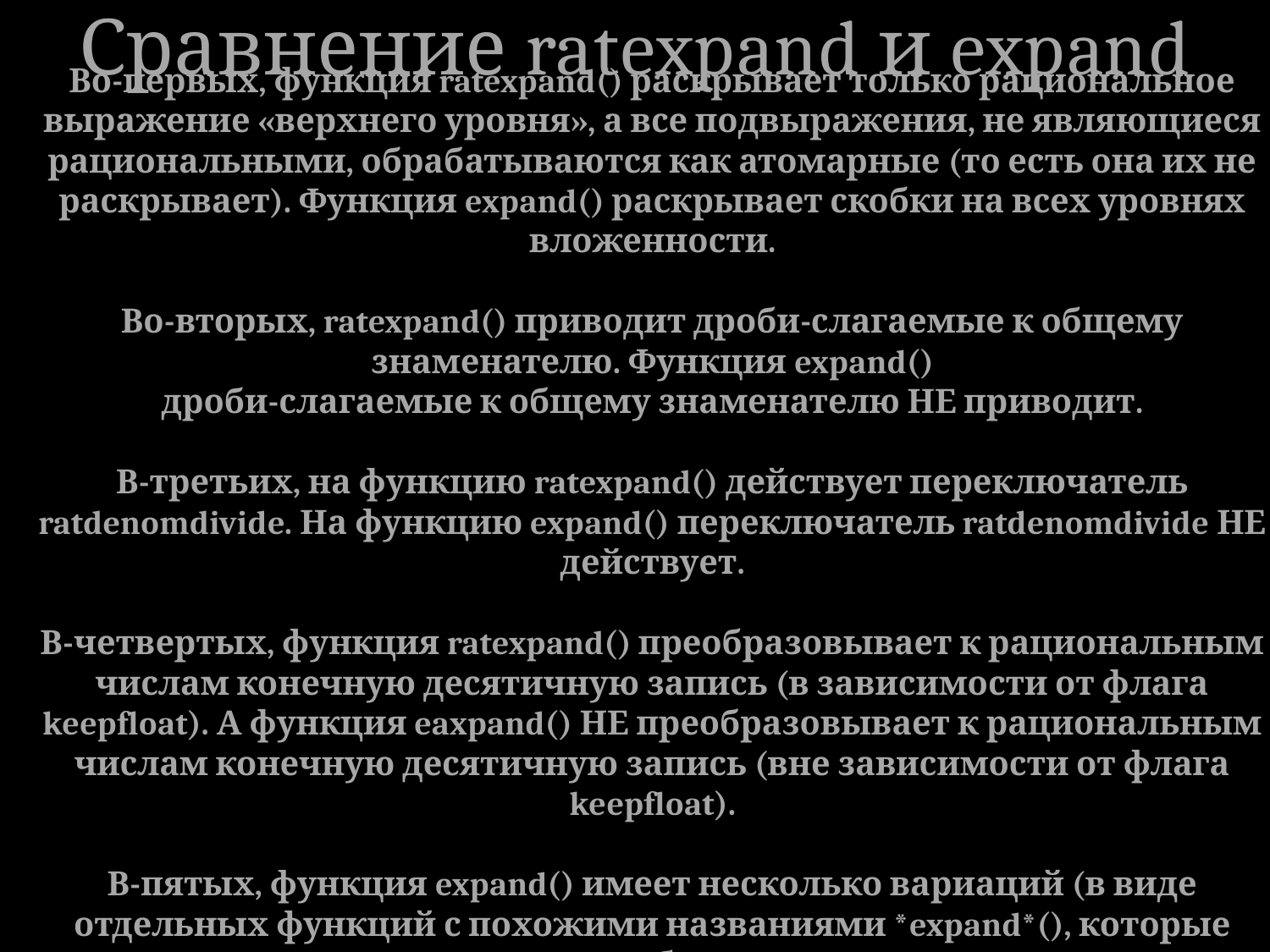

Сравнение ratexpand и expand
#
Во-первых, функция ratexpand() раскрывает только рациональное выражение «верхнего уровня», а все подвыражения, не являющиеся рациональными, обрабатываются как атомарные (то есть она их не раскрывает). Функция expand() раскрывает скобки на всех уровнях вложенности.

Во-вторых, ratexpand() приводит дроби-слагаемые к общему знаменателю. Функция expand()
дроби-слагаемые к общему знаменателю НЕ приводит.

В-третьих, на функцию ratexpand() действует переключатель ratdenomdivide. На функцию expand() переключатель ratdenomdivide НЕ действует.

В-четвертых, функция ratexpand() преобразовывает к рациональным числам конечную десятичную запись (в зависимости от флага keepfloat). А функция eaxpand() НЕ преобразовывает к рациональным числам конечную десятичную запись (вне зависимости от флага keepfloat).

В-пятых, функция expand() имеет несколько вариаций (в виде отдельных функций с похожими названиями *expand*(), которые раскрывают скобки по-разному.